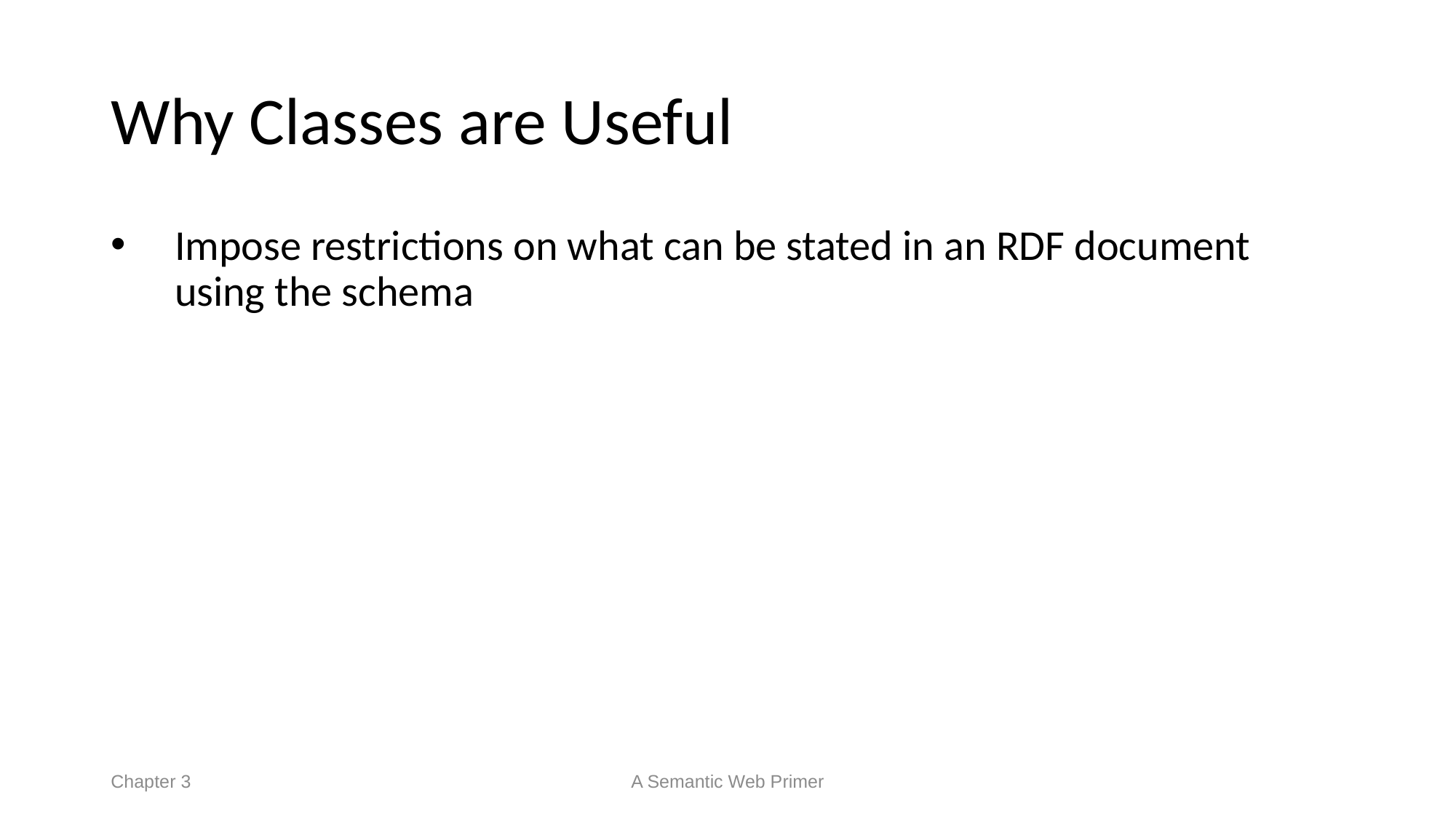

# Why Classes are Useful
Impose restrictions on what can be stated in an RDF document using the schema
Chapter 3
A Semantic Web Primer
46